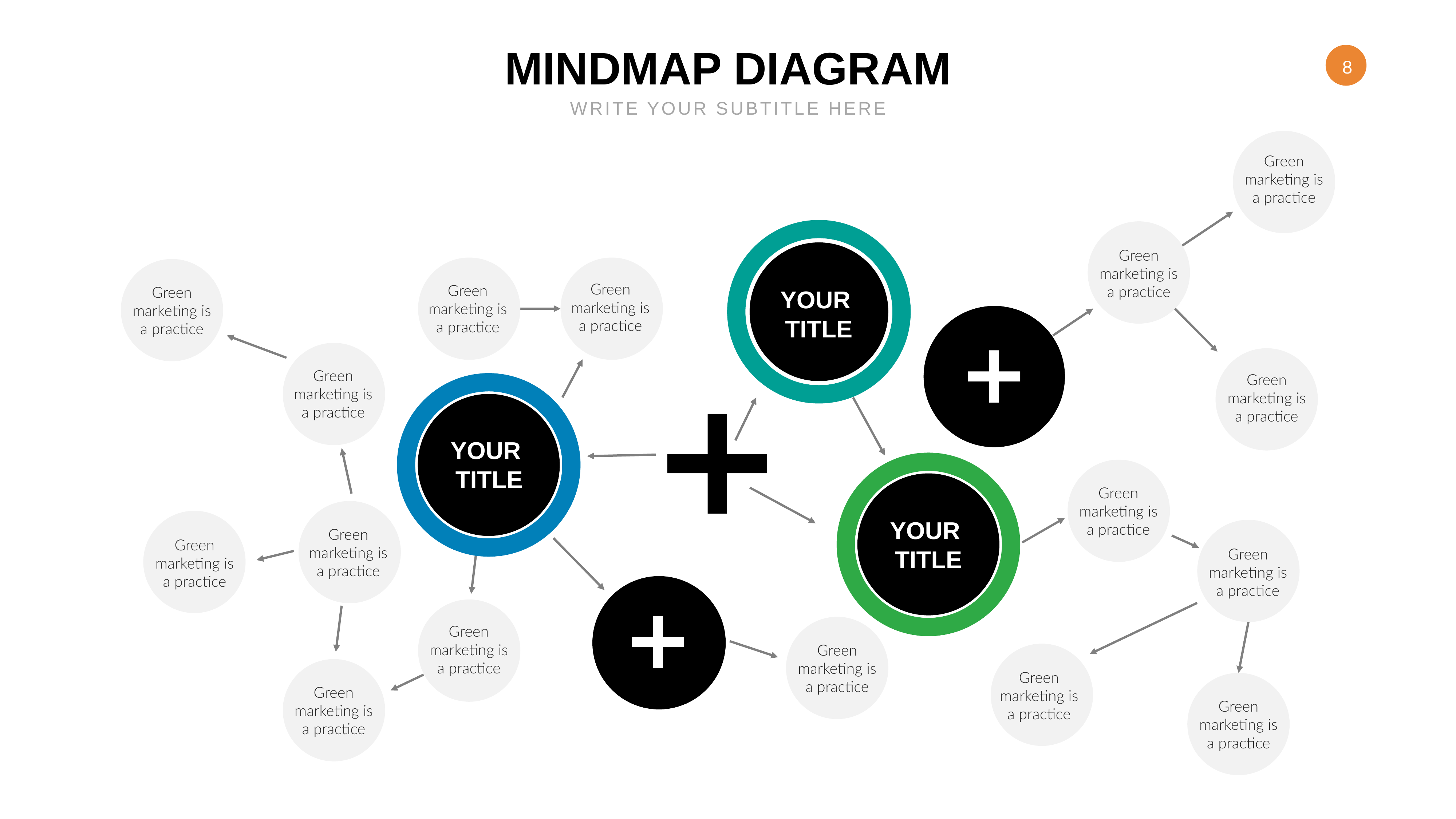

MINDMAP DIAGRAM
WRITE YOUR SUBTITLE HERE

Green marketing is a practice

Green marketing is a practice

Green marketing is a practice
Green marketing is a practice
Green marketing is a practice
YOUR
TITLE

Green marketing is a practice
Green marketing is a practice

YOUR
TITLE

Green marketing is a practice

YOUR
TITLE

Green marketing is a practice
Green marketing is a practice
Green marketing is a practice

Green marketing is a practice
Green marketing is a practice

Green marketing is a practice

Green marketing is a practice
Green marketing is a practice